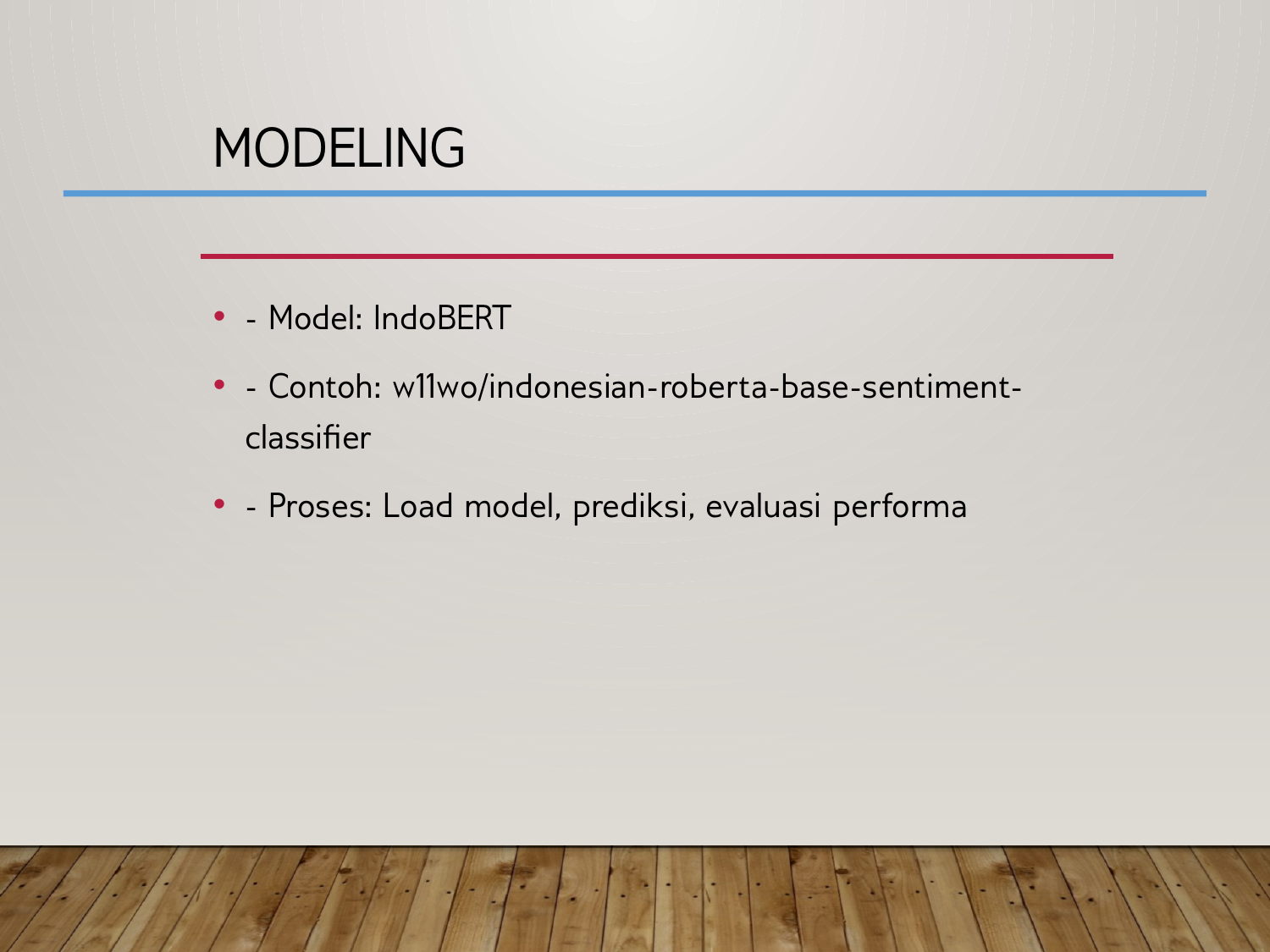

# Modeling

- Model: IndoBERT
- Contoh: w11wo/indonesian-roberta-base-sentiment-classifier
- Proses: Load model, prediksi, evaluasi performa